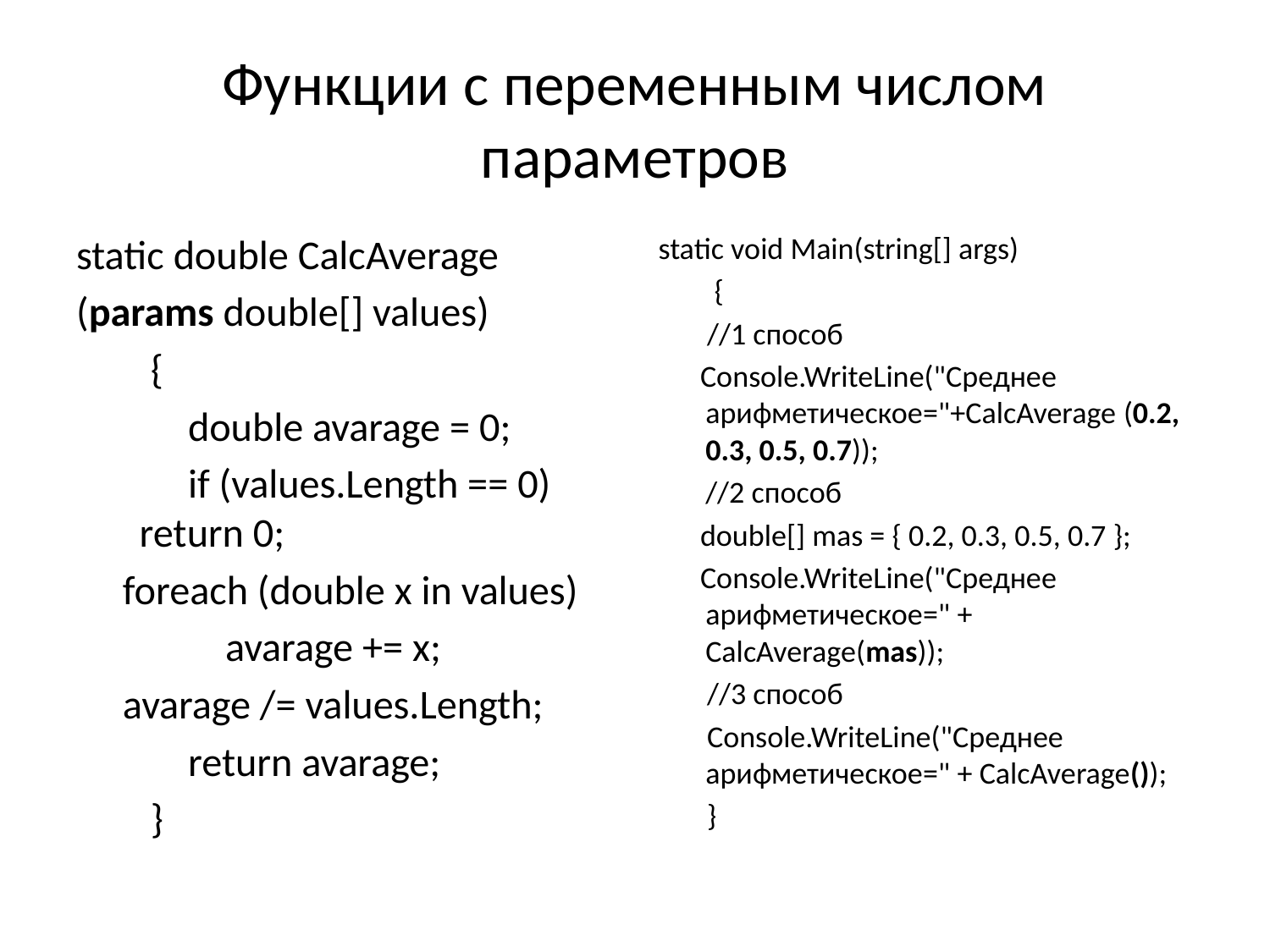

# Функции с переменным числом параметров
static double CalcAverage
(params double[] values)
        {
            double avarage = 0;
            if (values.Length == 0) return 0;
     foreach (double x in values)
                avarage += x;
     avarage /= values.Length;
            return avarage;
        }

static void Main(string[] args)
        {
       //1 способ
      Console.WriteLine("Среднее арифметическое="+CalcAverage (0.2, 0.3, 0.5, 0.7));
	//2 способ
      double[] mas = { 0.2, 0.3, 0.5, 0.7 };
      Console.WriteLine("Среднее арифметическое=" + CalcAverage(mas));
       //3 способ
       Console.WriteLine("Среднее арифметическое=" + CalcAverage());
       }